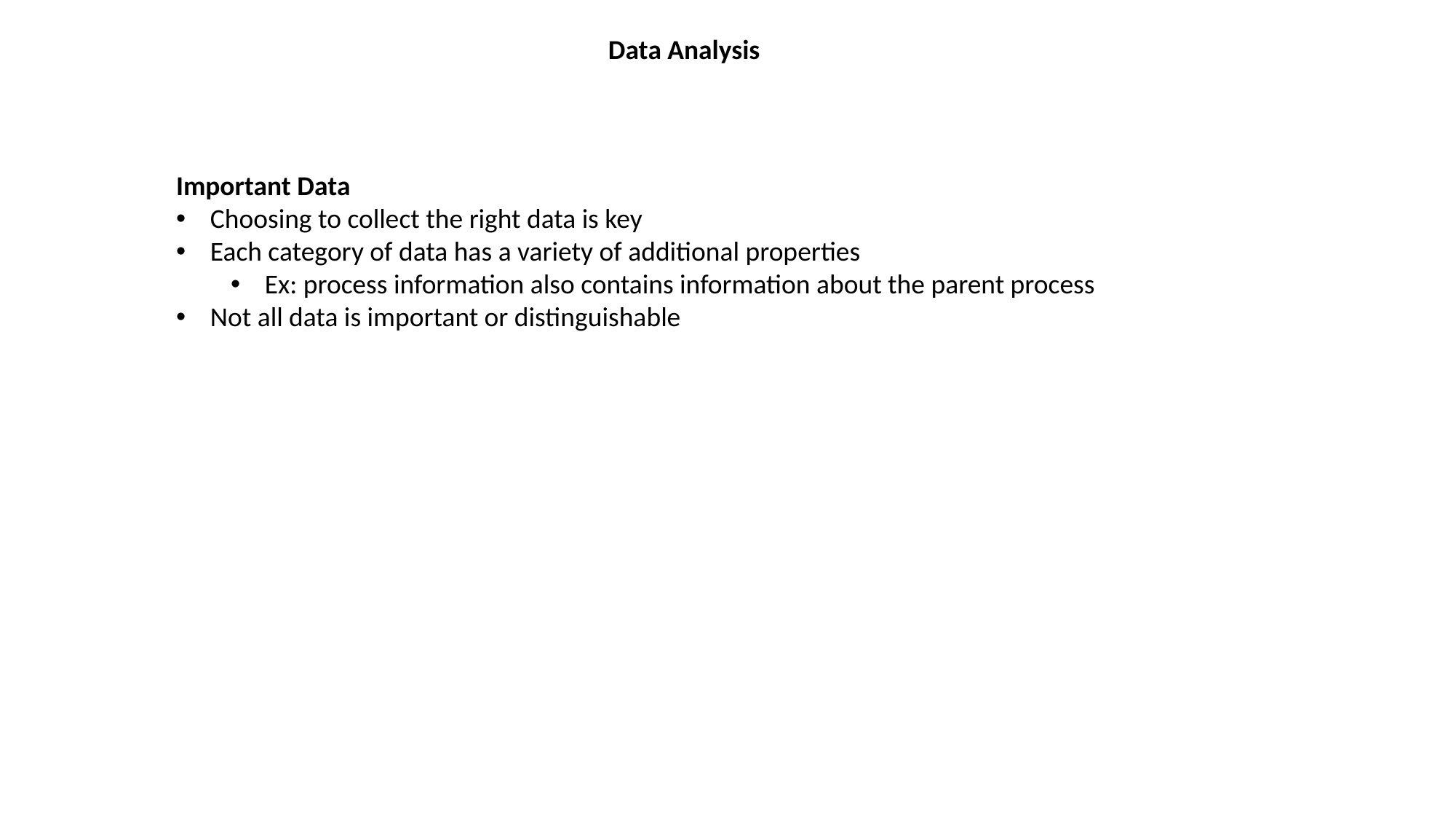

Data Analysis
Important Data
Choosing to collect the right data is key
Each category of data has a variety of additional properties
Ex: process information also contains information about the parent process
Not all data is important or distinguishable